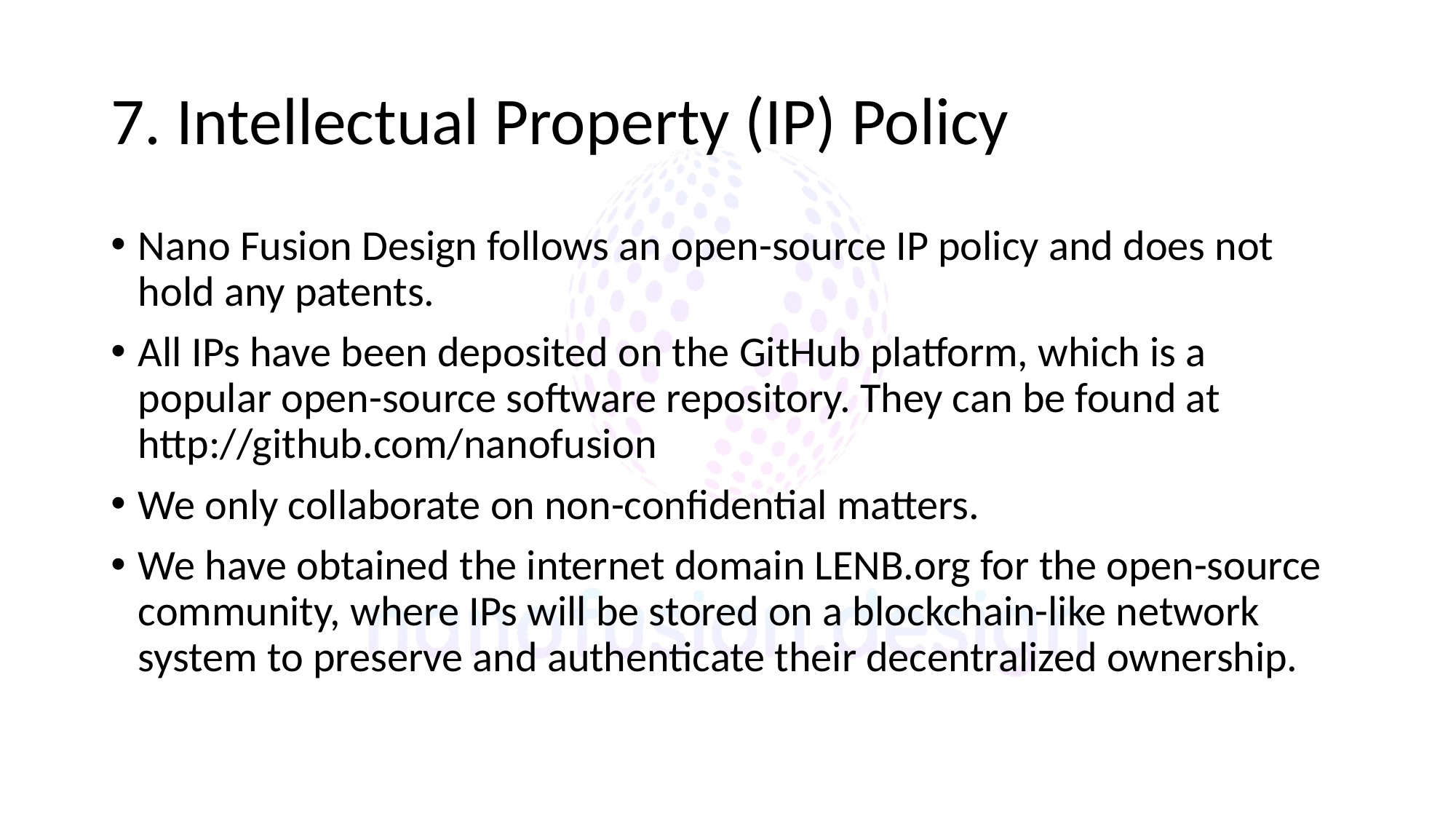

# 7. Intellectual Property (IP) Policy
Nano Fusion Design follows an open-source IP policy and does not hold any patents.
All IPs have been deposited on the GitHub platform, which is a popular open-source software repository. They can be found at http://github.com/nanofusion
We only collaborate on non-confidential matters.
We have obtained the internet domain LENB.org for the open-source community, where IPs will be stored on a blockchain-like network system to preserve and authenticate their decentralized ownership.